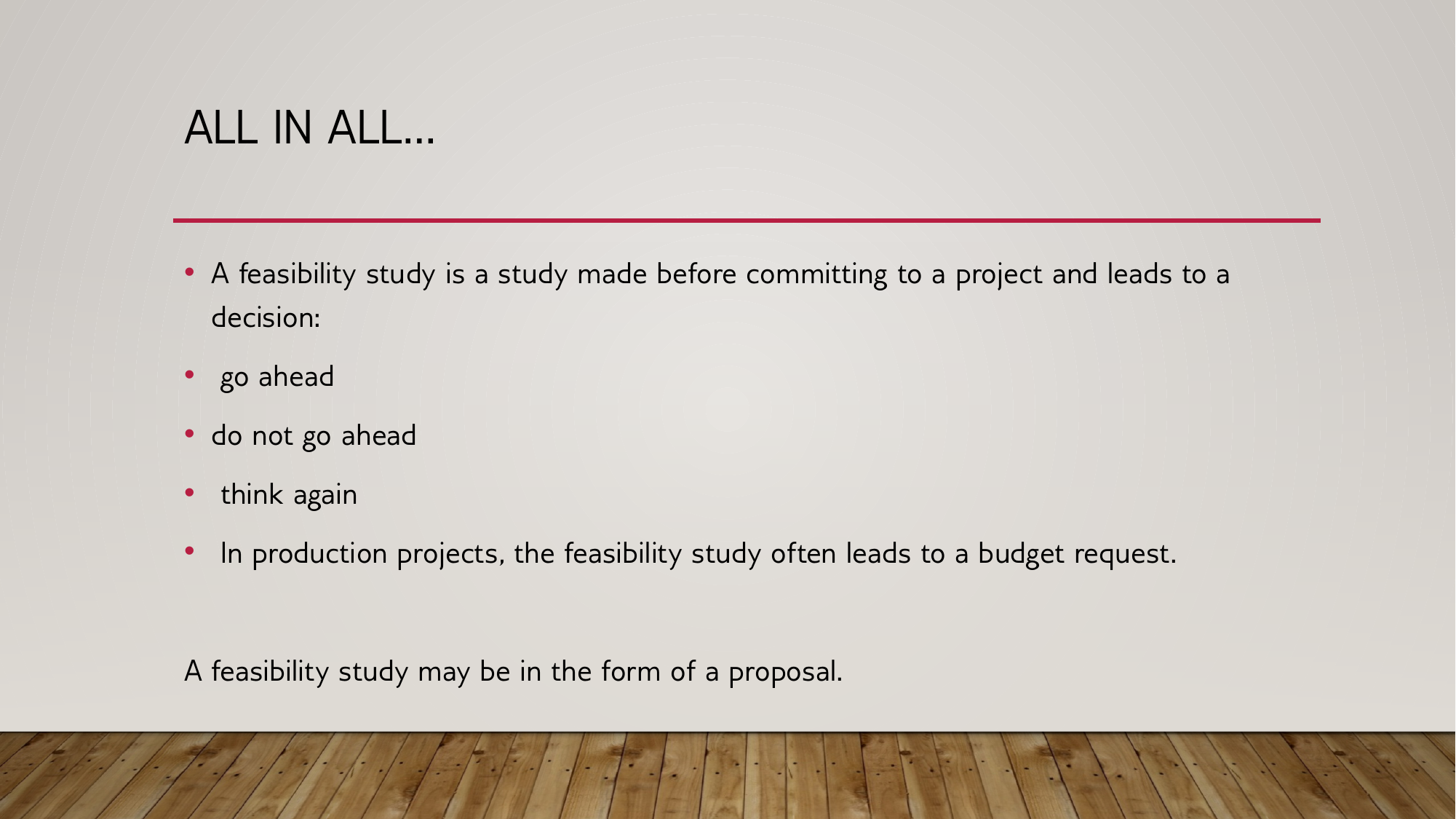

# All in all…
A feasibility study is a study made before committing to a project and leads to a decision:
 go ahead
do not go ahead
 think again
 In production projects, the feasibility study often leads to a budget request.

A feasibility study may be in the form of a proposal.